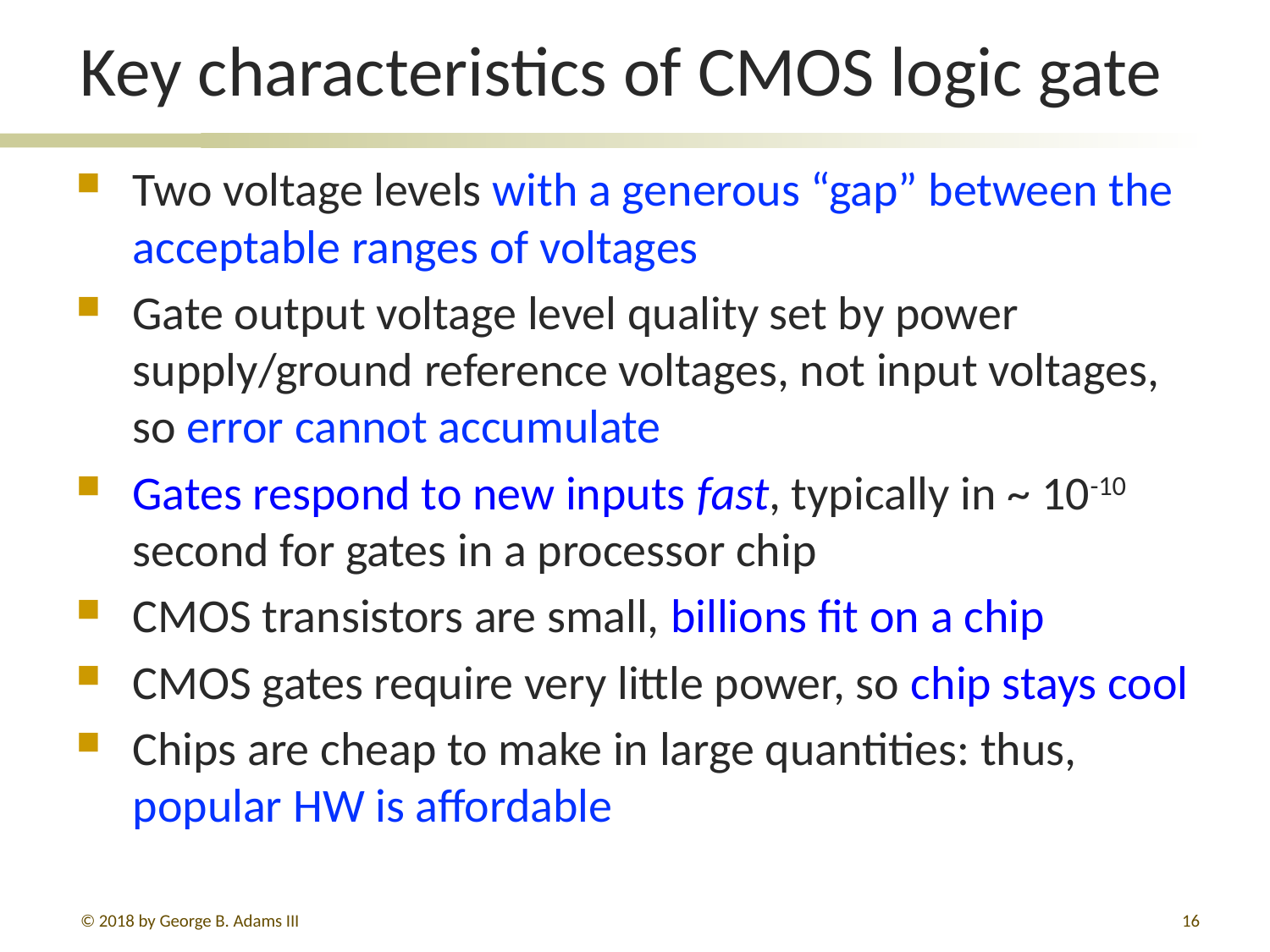

# Key characteristics of CMOS logic gate
Two voltage levels with a generous “gap” between the acceptable ranges of voltages
Gate output voltage level quality set by power supply/ground reference voltages, not input voltages, so error cannot accumulate
Gates respond to new inputs fast, typically in ~ 10-10 second for gates in a processor chip
CMOS transistors are small, billions fit on a chip
CMOS gates require very little power, so chip stays cool
Chips are cheap to make in large quantities: thus, popular HW is affordable
© 2018 by George B. Adams III
16